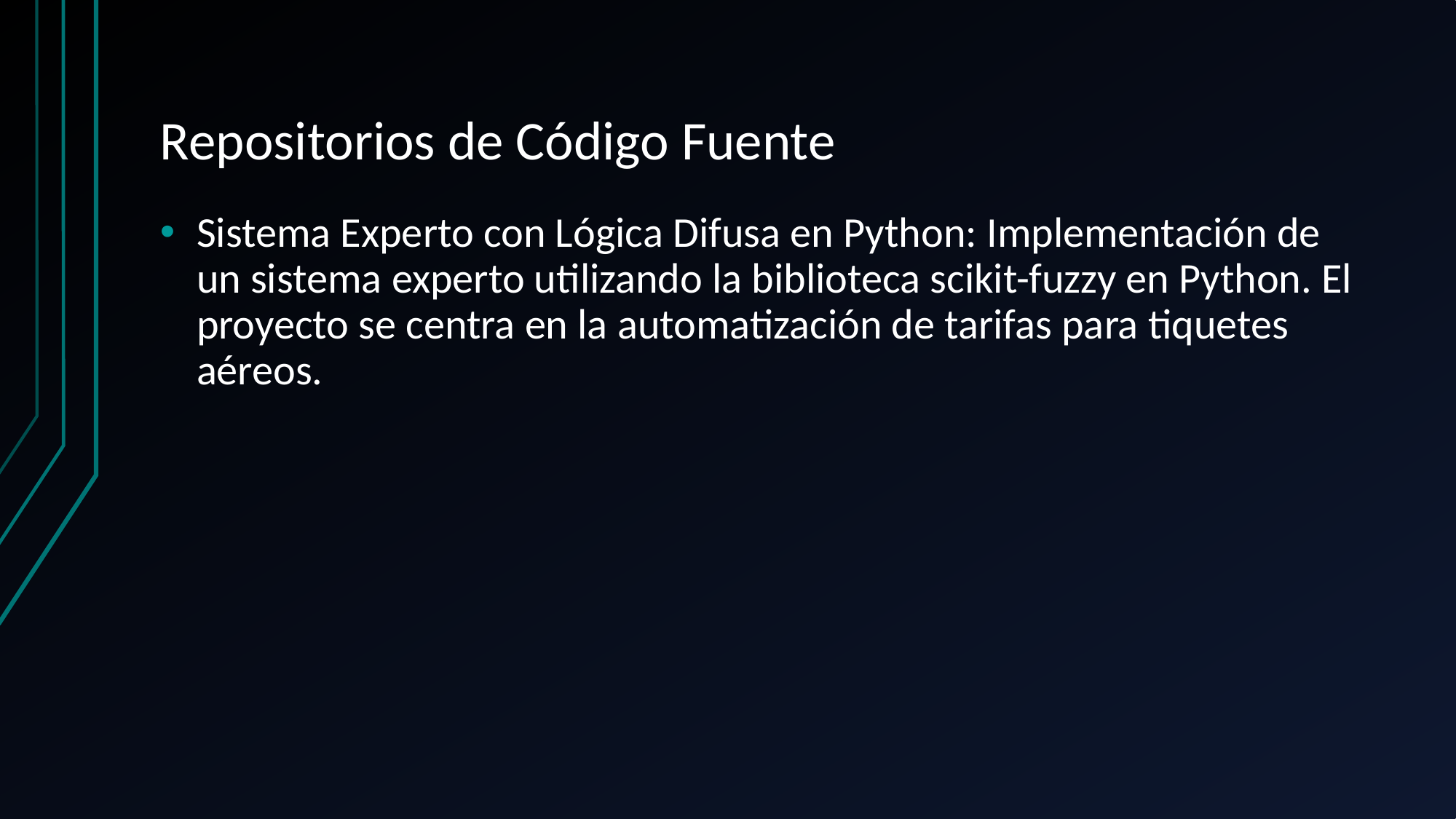

# Repositorios de Código Fuente
Sistema Experto con Lógica Difusa en Python: Implementación de un sistema experto utilizando la biblioteca scikit-fuzzy en Python. El proyecto se centra en la automatización de tarifas para tiquetes aéreos.